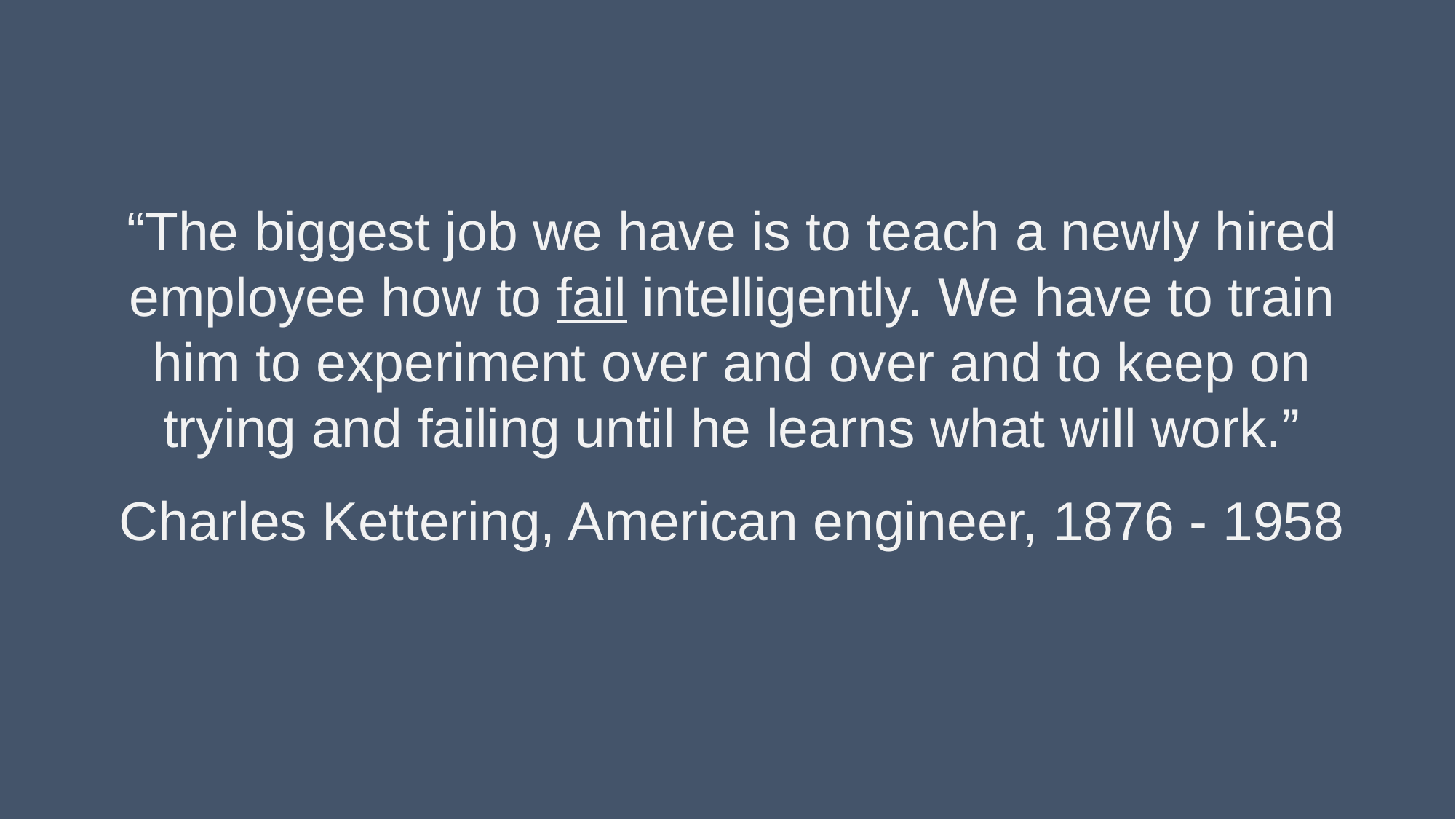

“The biggest job we have is to teach a newly hired employee how to fail intelligently. We have to train him to experiment over and over and to keep on trying and failing until he learns what will work.”
Charles Kettering, American engineer, 1876 - 1958